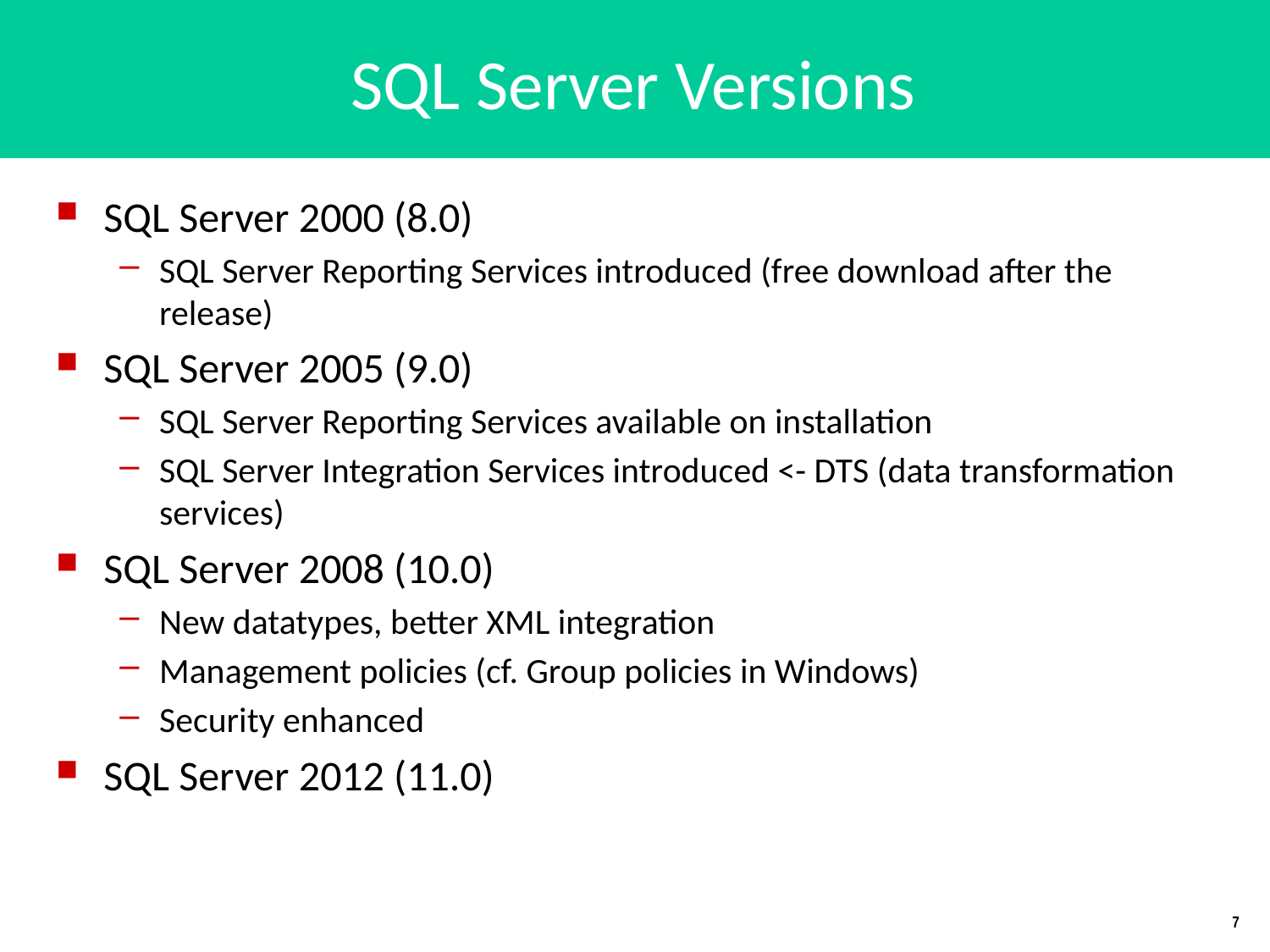

# SQL Server Versions
SQL Server 2000 (8.0)
SQL Server Reporting Services introduced (free download after the release)
SQL Server 2005 (9.0)
SQL Server Reporting Services available on installation
SQL Server Integration Services introduced <- DTS (data transformation services)
SQL Server 2008 (10.0)
New datatypes, better XML integration
Management policies (cf. Group policies in Windows)
Security enhanced
SQL Server 2012 (11.0)